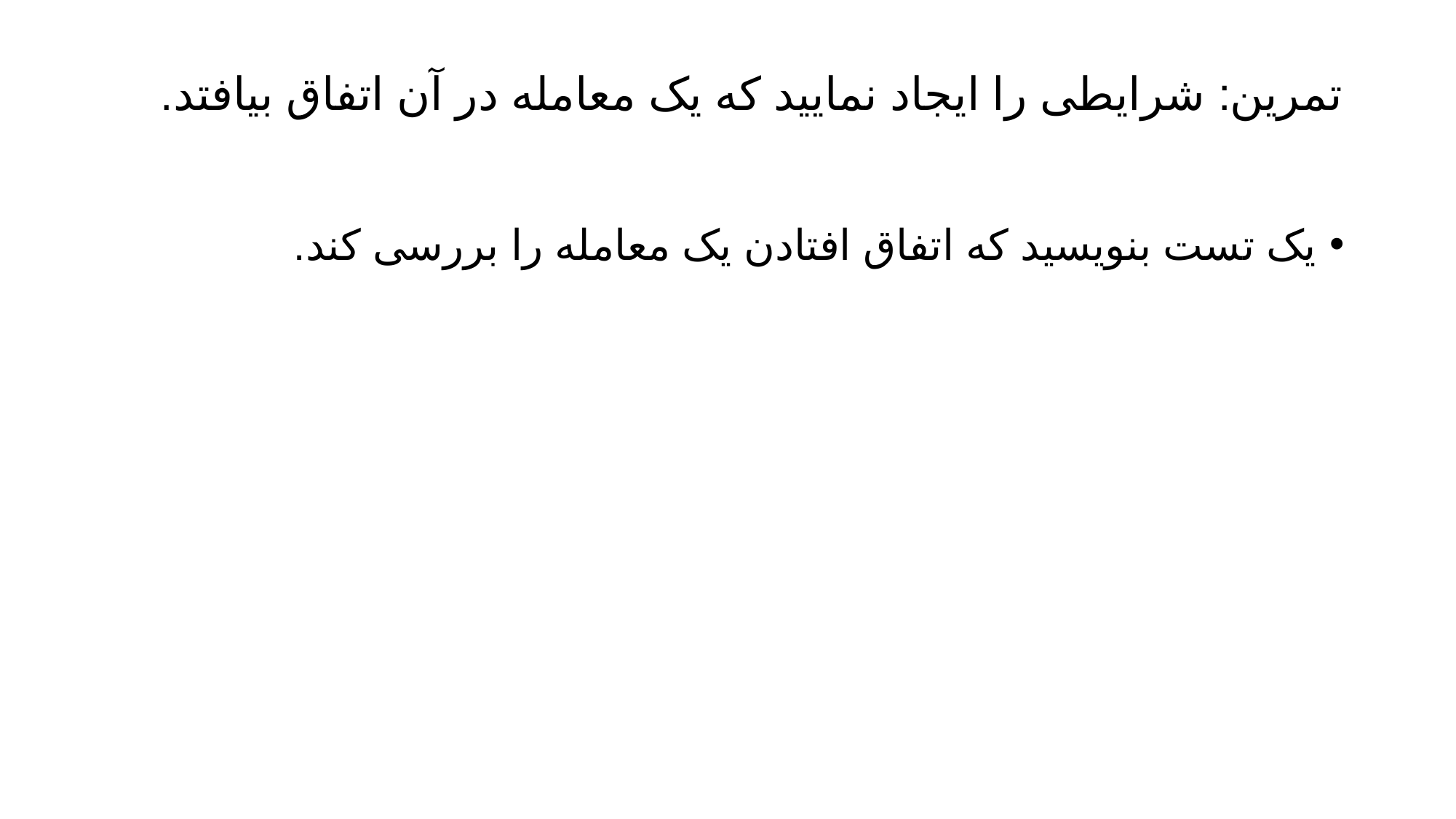

# تمرین: شرایطی را ایجاد نمایید که یک معامله در آن اتفاق بیافتد.
یک تست بنویسید که اتفاق افتادن یک معامله را بررسی کند.